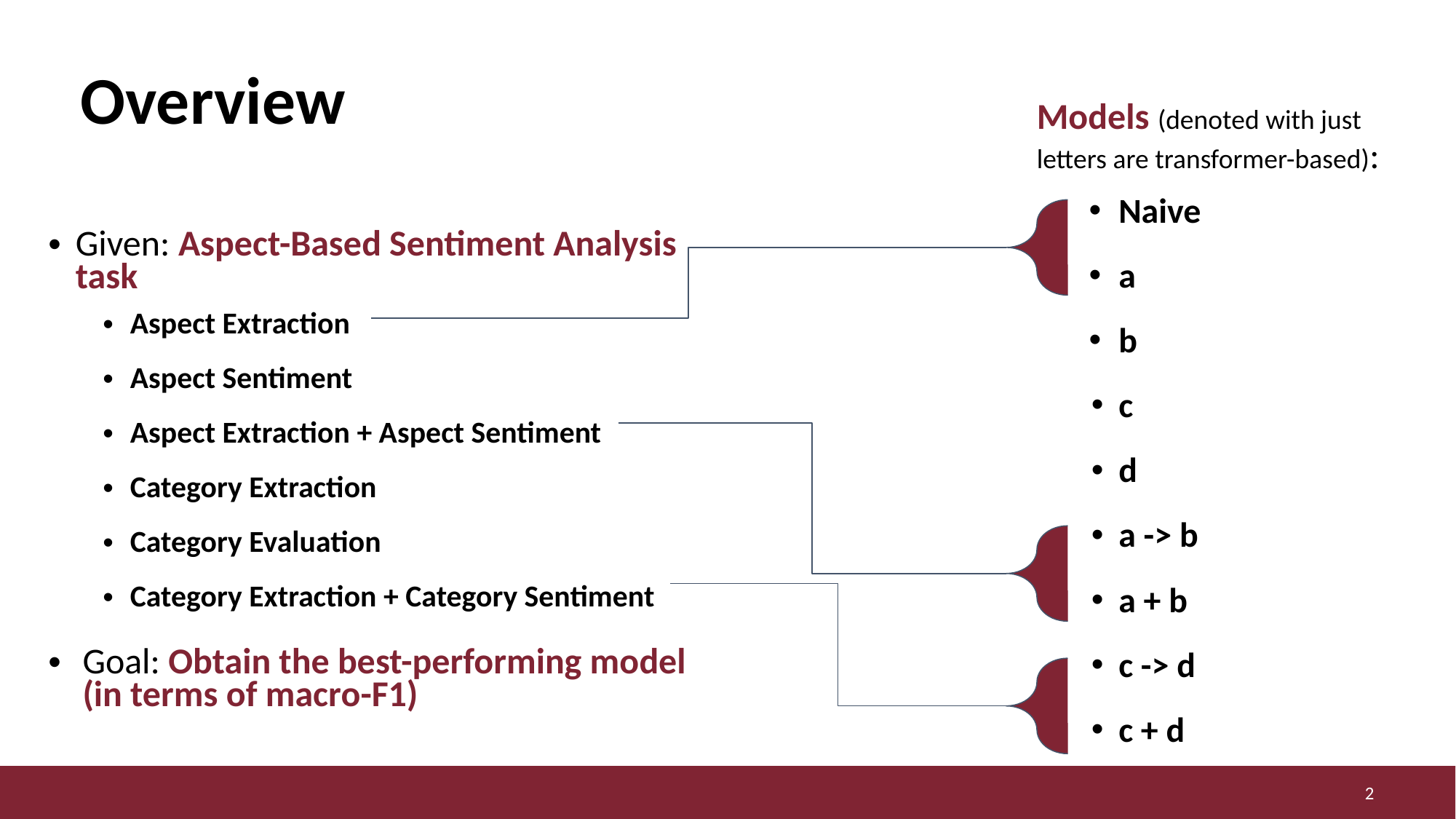

# Overview

Models (denoted with just letters are transformer-based):
Naive
a
b
c
d
a -> b
a + b
c -> d
c + d

Given: Aspect-Based Sentiment Analysis task
Aspect Extraction
Aspect Sentiment
Aspect Extraction + Aspect Sentiment
Category Extraction
Category Evaluation
Category Extraction + Category Sentiment
Goal: Obtain the best-performing model (in terms of macro-F1)

2